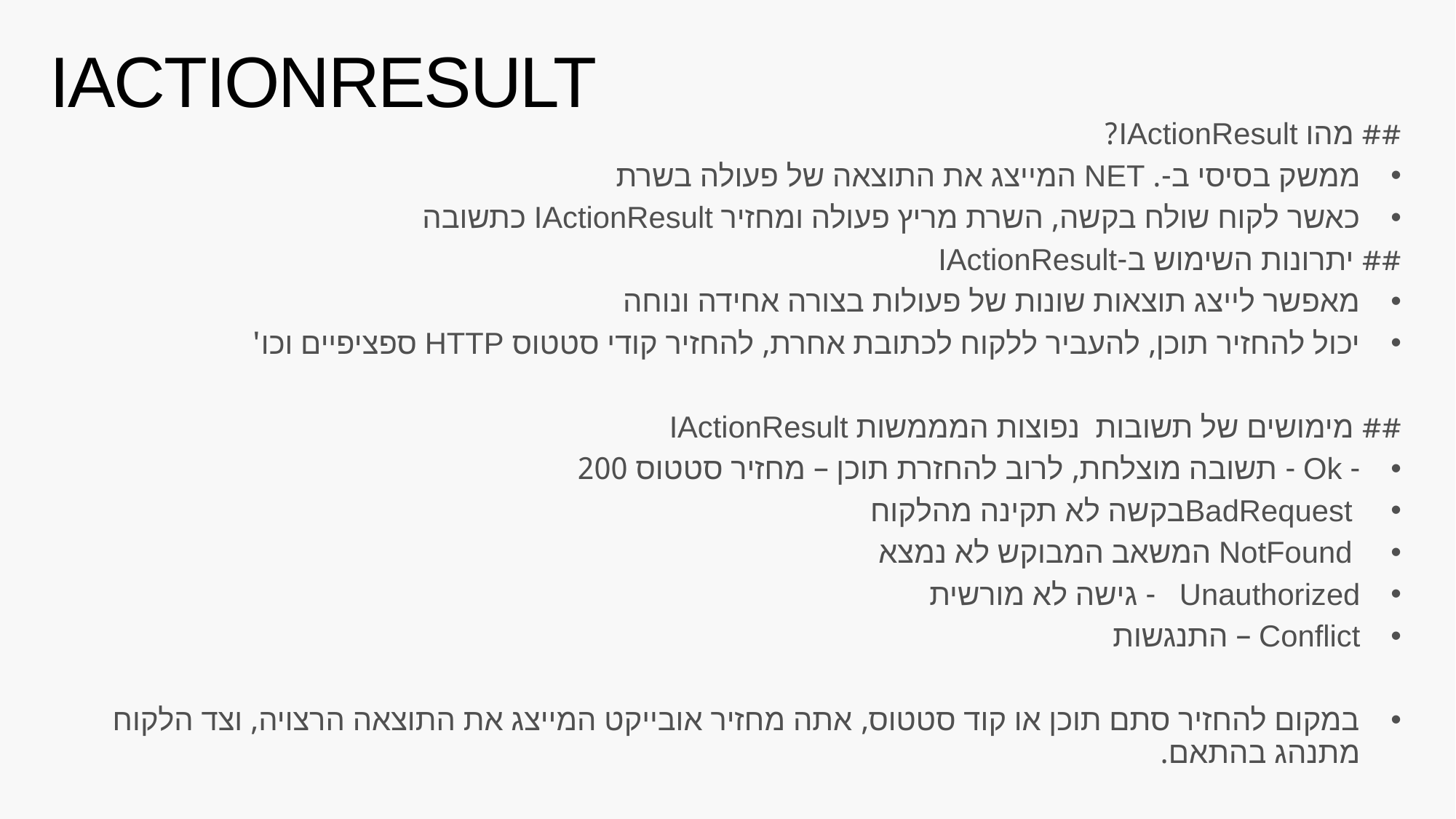

# IACTIONRESULT

## מהו IActionResult?
ממשק בסיסי ב-. NET המייצג את התוצאה של פעולה בשרת
כאשר לקוח שולח בקשה, השרת מריץ פעולה ומחזיר IActionResult כתשובה
## יתרונות השימוש ב-IActionResult
מאפשר לייצג תוצאות שונות של פעולות בצורה אחידה ונוחה
יכול להחזיר תוכן, להעביר ללקוח לכתובת אחרת, להחזיר קודי סטטוס HTTP ספציפיים וכו'

## מימושים של תשובות  נפוצות המממשות IActionResult
- Ok - תשובה מוצלחת, לרוב להחזרת תוכן – מחזיר סטטוס 200
 BadRequestבקשה לא תקינה מהלקוח
 NotFound המשאב המבוקש לא נמצא
Unauthorized   - גישה לא מורשית
Conflict – התנגשות

במקום להחזיר סתם תוכן או קוד סטטוס, אתה מחזיר אובייקט המייצג את התוצאה הרצויה, וצד הלקוח מתנהג בהתאם.